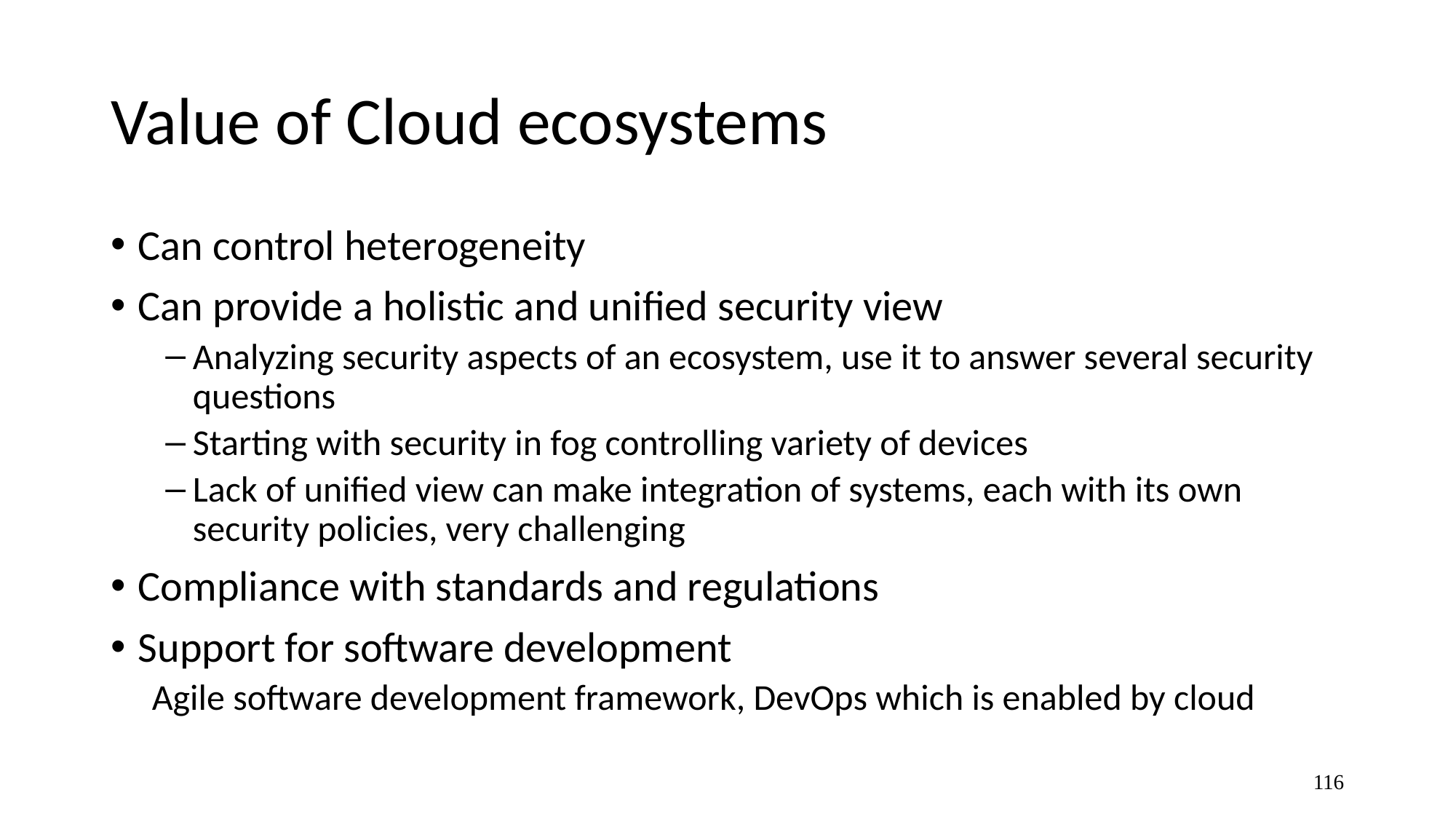

# Value of Cloud ecosystems
Can control heterogeneity
Can provide a holistic and unified security view
Analyzing security aspects of an ecosystem, use it to answer several security questions
Starting with security in fog controlling variety of devices
Lack of unified view can make integration of systems, each with its own security policies, very challenging
Compliance with standards and regulations
Support for software development
Agile software development framework, DevOps which is enabled by cloud
116